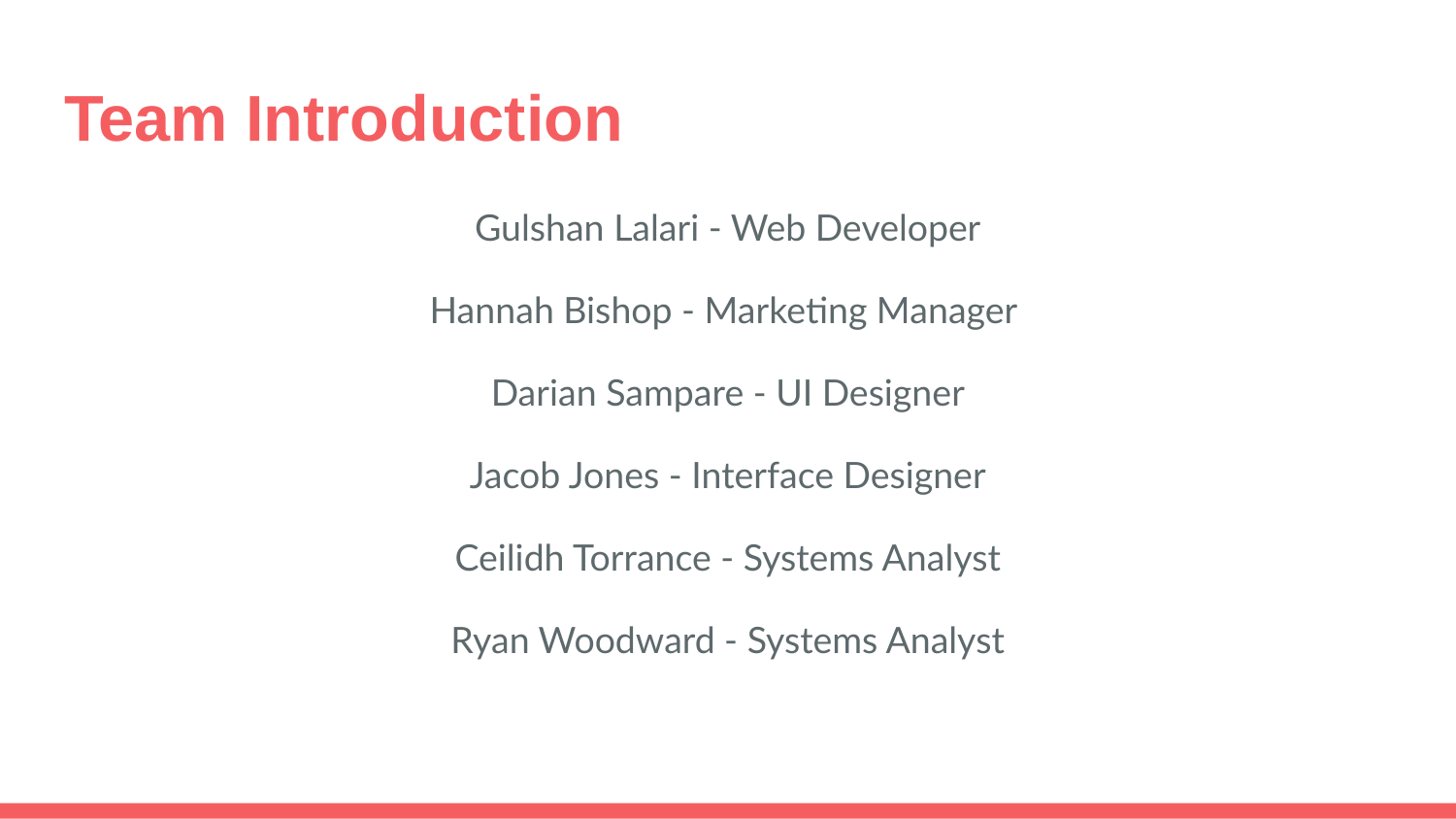

# Team Introduction
Gulshan Lalari - Web Developer
Hannah Bishop - Marketing Manager
Darian Sampare - UI Designer
Jacob Jones - Interface Designer
Ceilidh Torrance - Systems Analyst
Ryan Woodward - Systems Analyst